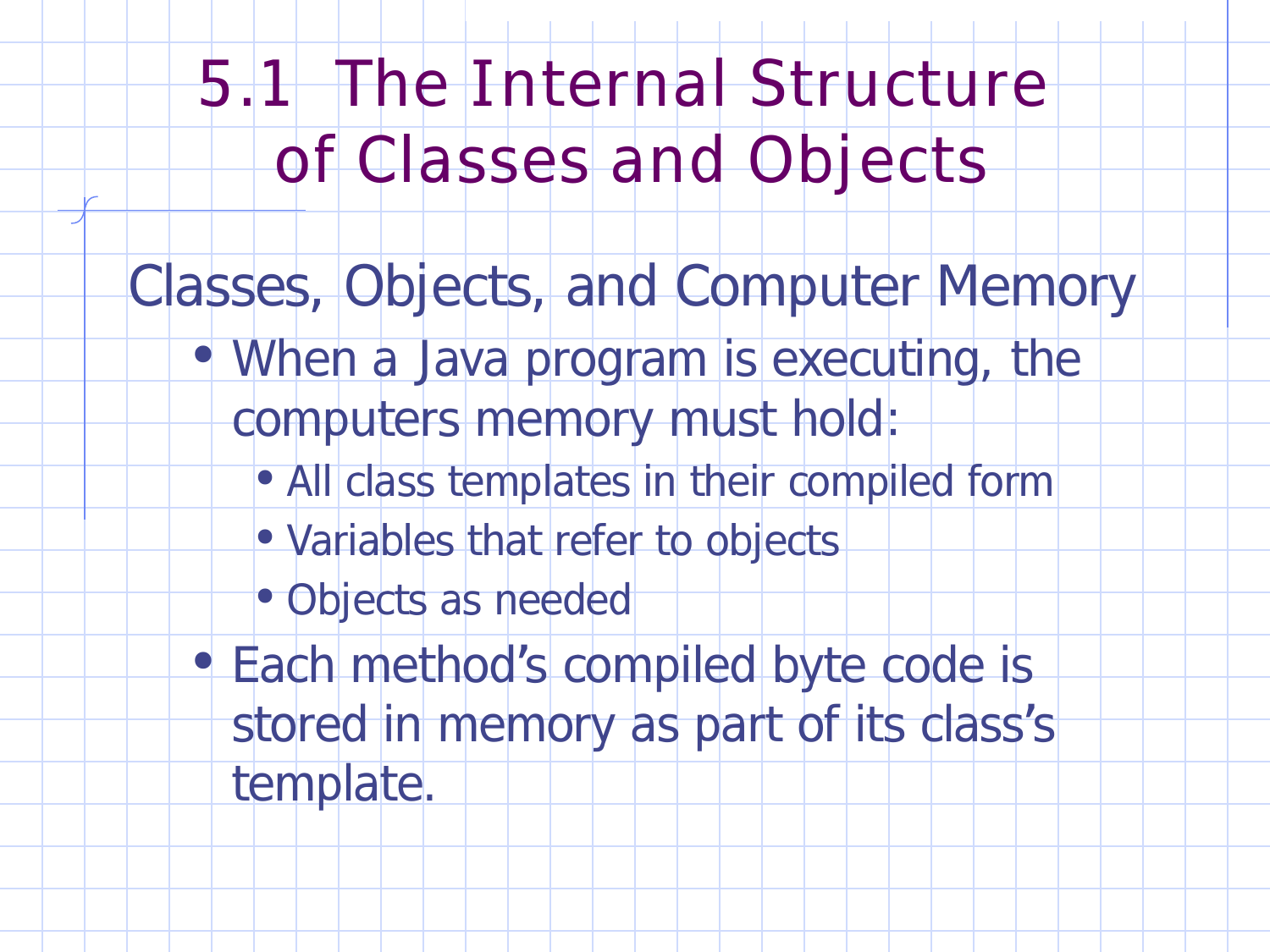

# 5.1  The Internal Structure of Classes and Objects
Classes, Objects, and Computer Memory
When a Java program is executing, the computers memory must hold:
All class templates in their compiled form
Variables that refer to objects
Objects as needed
Each method’s compiled byte code is stored in memory as part of its class’s template.